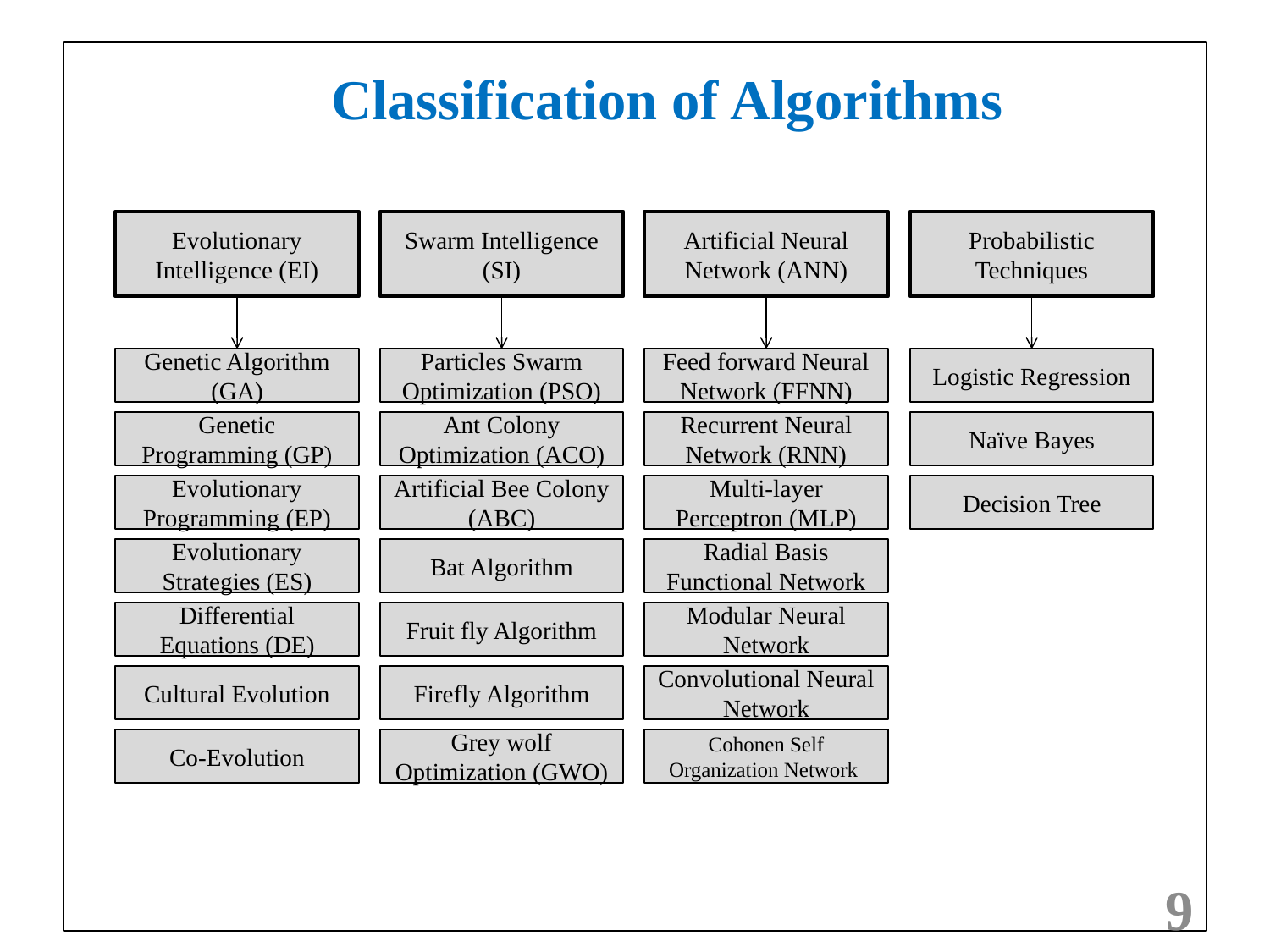

Classification of Algorithms
Evolutionary Intelligence (EI)
Swarm Intelligence (SI)
Artificial Neural Network (ANN)
Probabilistic Techniques
Genetic Algorithm (GA)
Particles Swarm Optimization (PSO)
Feed forward Neural Network (FFNN)
Logistic Regression
Genetic Programming (GP)
Ant Colony Optimization (ACO)
Recurrent Neural Network (RNN)
Naïve Bayes
Evolutionary Programming (EP)
Artificial Bee Colony (ABC)
Multi-layer Perceptron (MLP)
Decision Tree
Evolutionary Strategies (ES)
Bat Algorithm
Radial Basis Functional Network
Differential Equations (DE)
Fruit fly Algorithm
Modular Neural Network
Cultural Evolution
Firefly Algorithm
Convolutional Neural Network
Co-Evolution
Grey wolf Optimization (GWO)
Cohonen Self Organization Network
9